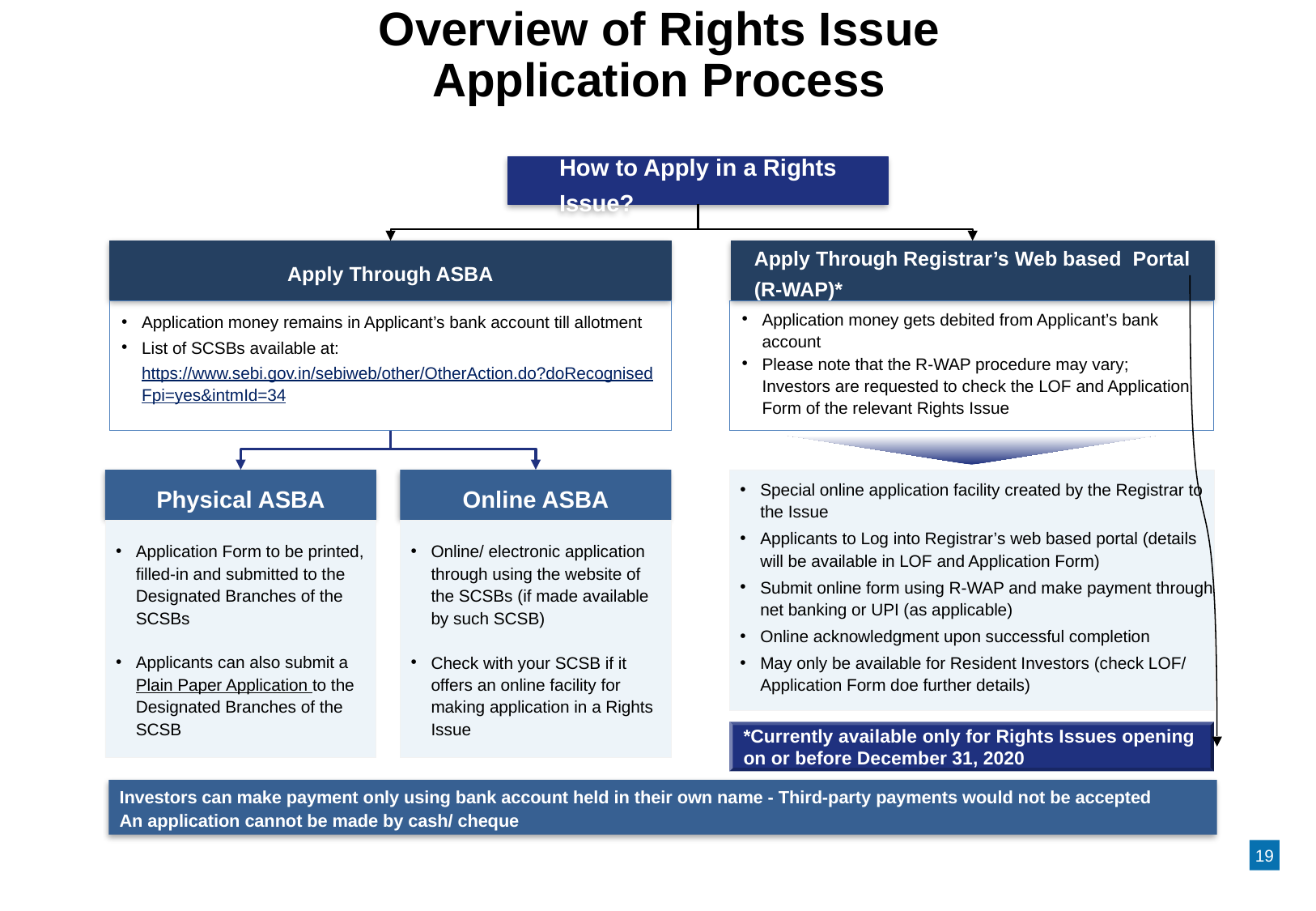

# Overview of Rights Issue Application Process
How to Apply in a Rights Issue?
Apply Through ASBA
Apply Through Registrar’s Web based  Portal (R-WAP)*
Application money remains in Applicant’s bank account till allotment
List of SCSBs available at: https://www.sebi.gov.in/sebiweb/other/OtherAction.do?doRecognisedFpi=yes&intmId=34
Application money gets debited from Applicant’s bank account
Please note that the R-WAP procedure may vary; Investors are requested to check the LOF and Application Form of the relevant Rights Issue

Physical ASBA
Online ASBA
Special online application facility created by the Registrar to the Issue
Applicants to Log into Registrar’s web based portal (details will be available in LOF and Application Form)
Submit online form using R-WAP and make payment through net banking or UPI (as applicable)
Online acknowledgment upon successful completion
May only be available for Resident Investors (check LOF/ Application Form doe further details)
Application Form to be printed, filled-in and submitted to the Designated Branches of the SCSBs

Applicants can also submit a Plain Paper Application to the Designated Branches of the SCSB
Online/ electronic application through using the website of the SCSBs (if made available by such SCSB)

Check with your SCSB if it offers an online facility for making application in a Rights Issue
*Currently available only for Rights Issues opening on or before December 31, 2020
Investors can make payment only using bank account held in their own name - Third-party payments would not be accepted
An application cannot be made by cash/ cheque
19